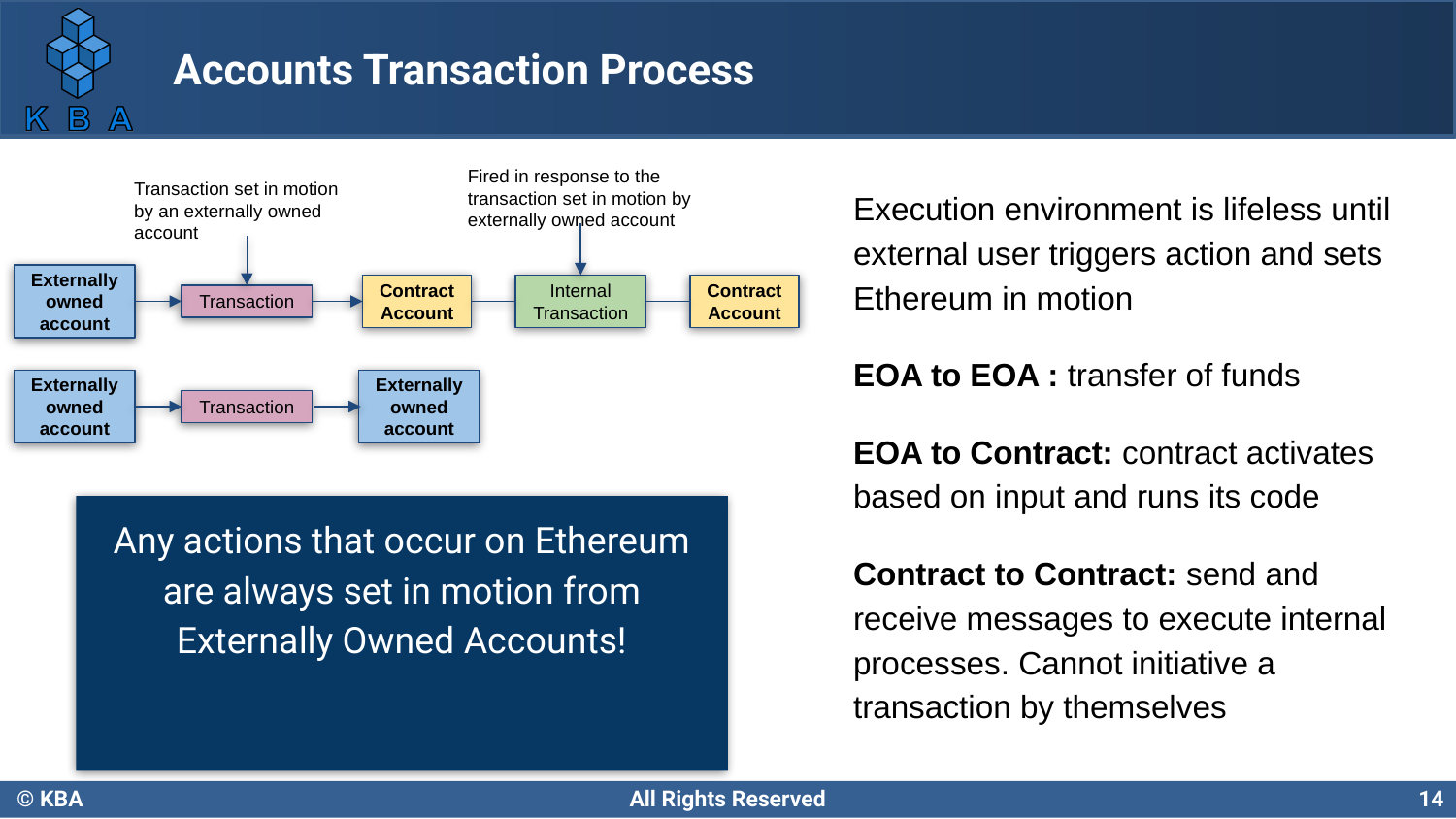

# Accounts Transaction Process
Fired in response to the transaction set in motion by externally owned account
Transaction set in motion by an externally owned account
Execution environment is lifeless until external user triggers action and sets Ethereum in motion
EOA to EOA : transfer of funds
EOA to Contract: contract activates based on input and runs its code
Contract to Contract: send and receive messages to execute internal processes. Cannot initiative a transaction by themselves
Externally owned account
Contract Account
Internal Transaction
Contract Account
Transaction
Externally owned account
Externally owned account
Transaction
Any actions that occur on Ethereum are always set in motion from Externally Owned Accounts!